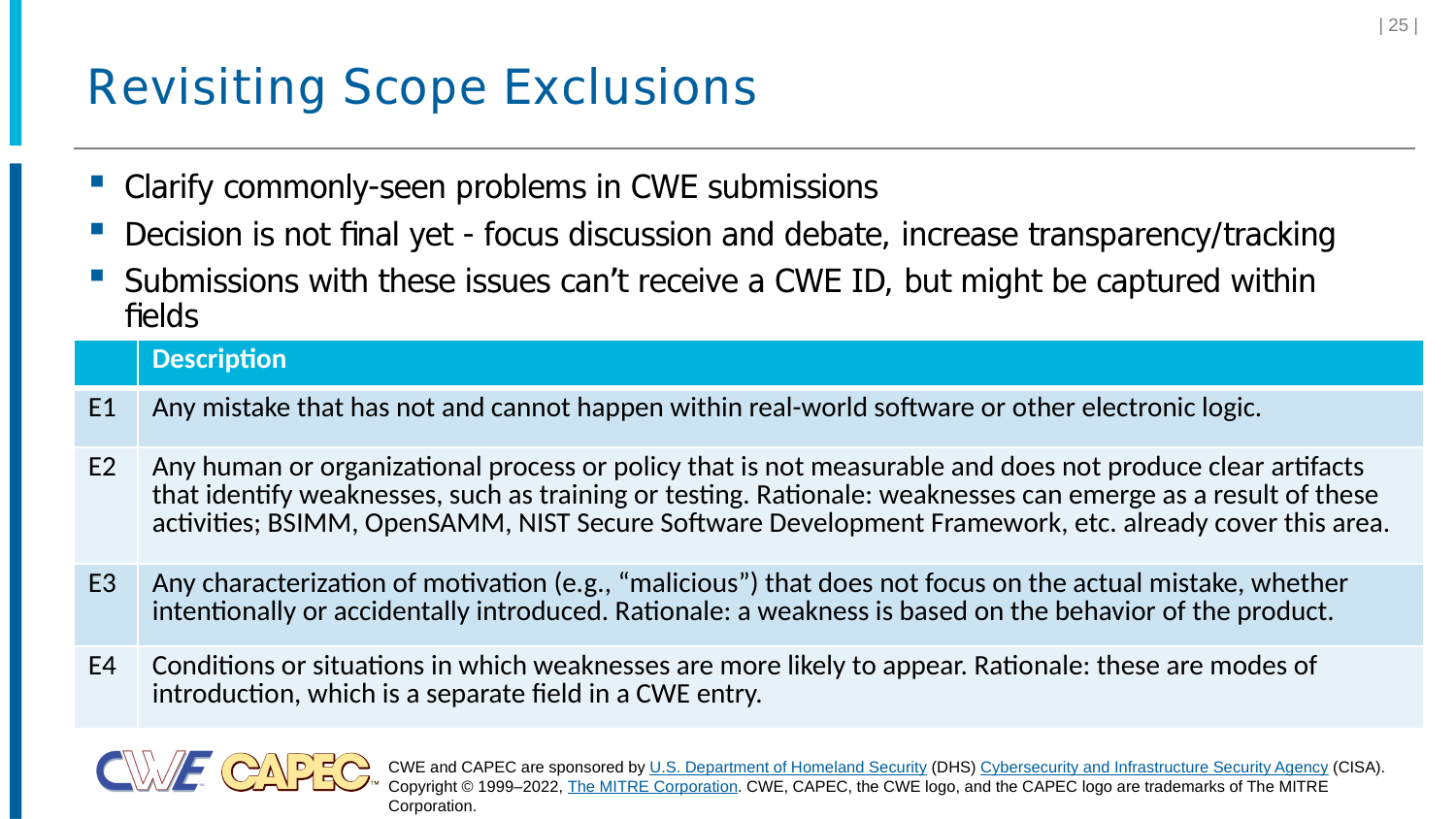

| 25 |
# Revisiting Scope Exclusions
Clarify commonly-seen problems in CWE submissions
Decision is not final yet - focus discussion and debate, increase transparency/tracking
Submissions with these issues can’t receive a CWE ID, but might be captured within fields
|  | Description |
| --- | --- |
| E1 | Any mistake that has not and cannot happen within real-world software or other electronic logic. |
| E2 | Any human or organizational process or policy that is not measurable and does not produce clear artifacts that identify weaknesses, such as training or testing. Rationale: weaknesses can emerge as a result of these activities; BSIMM, OpenSAMM, NIST Secure Software Development Framework, etc. already cover this area. |
| E3 | Any characterization of motivation (e.g., “malicious”) that does not focus on the actual mistake, whether intentionally or accidentally introduced. Rationale: a weakness is based on the behavior of the product. |
| E4 | Conditions or situations in which weaknesses are more likely to appear. Rationale: these are modes of introduction, which is a separate field in a CWE entry. |